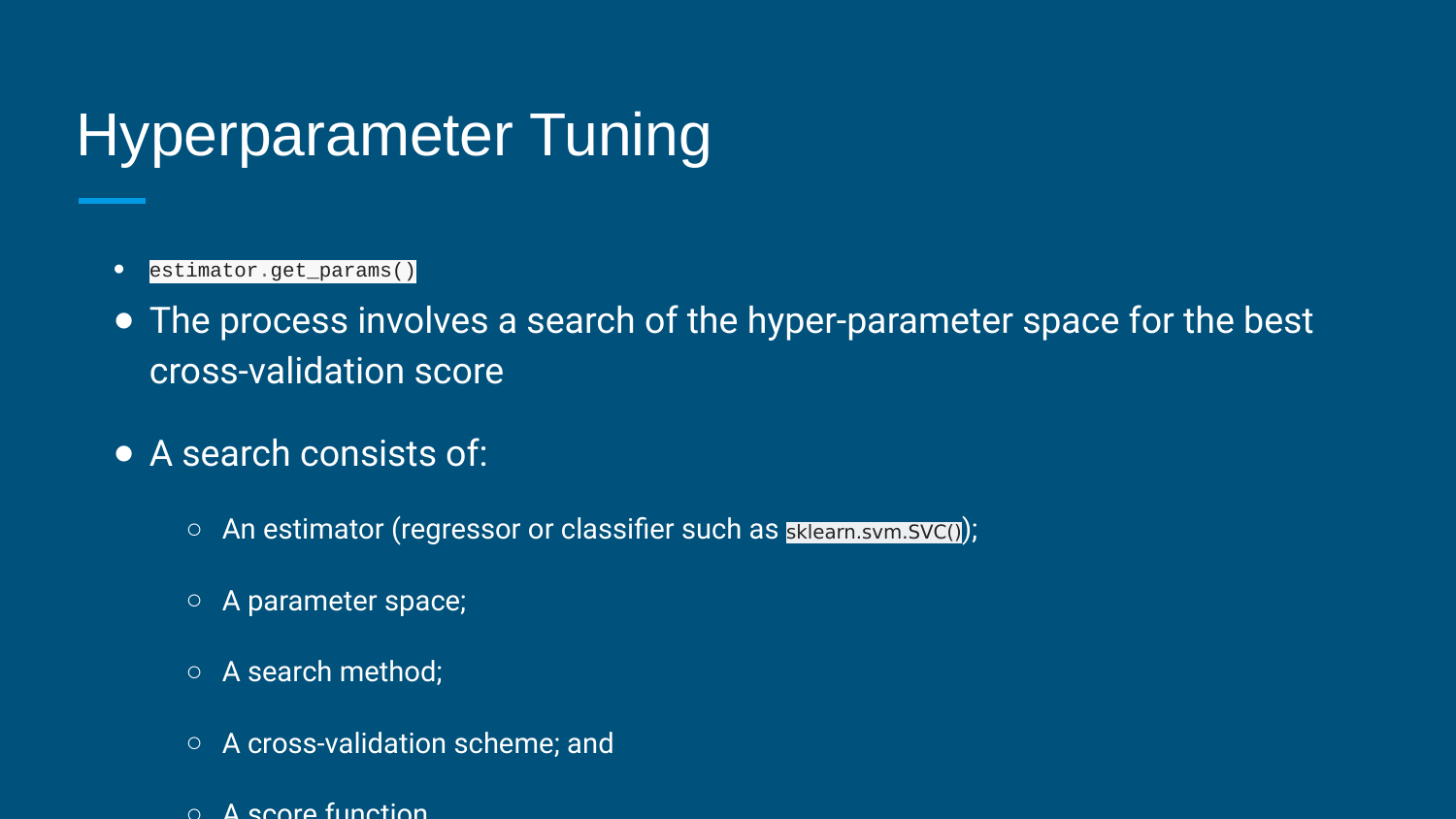

# Hyperparameter Tuning
estimator.get_params()
The process involves a search of the hyper-parameter space for the best cross-validation score
A search consists of:
An estimator (regressor or classifier such as sklearn.svm.SVC());
A parameter space;
A search method;
A cross-validation scheme; and
A score function